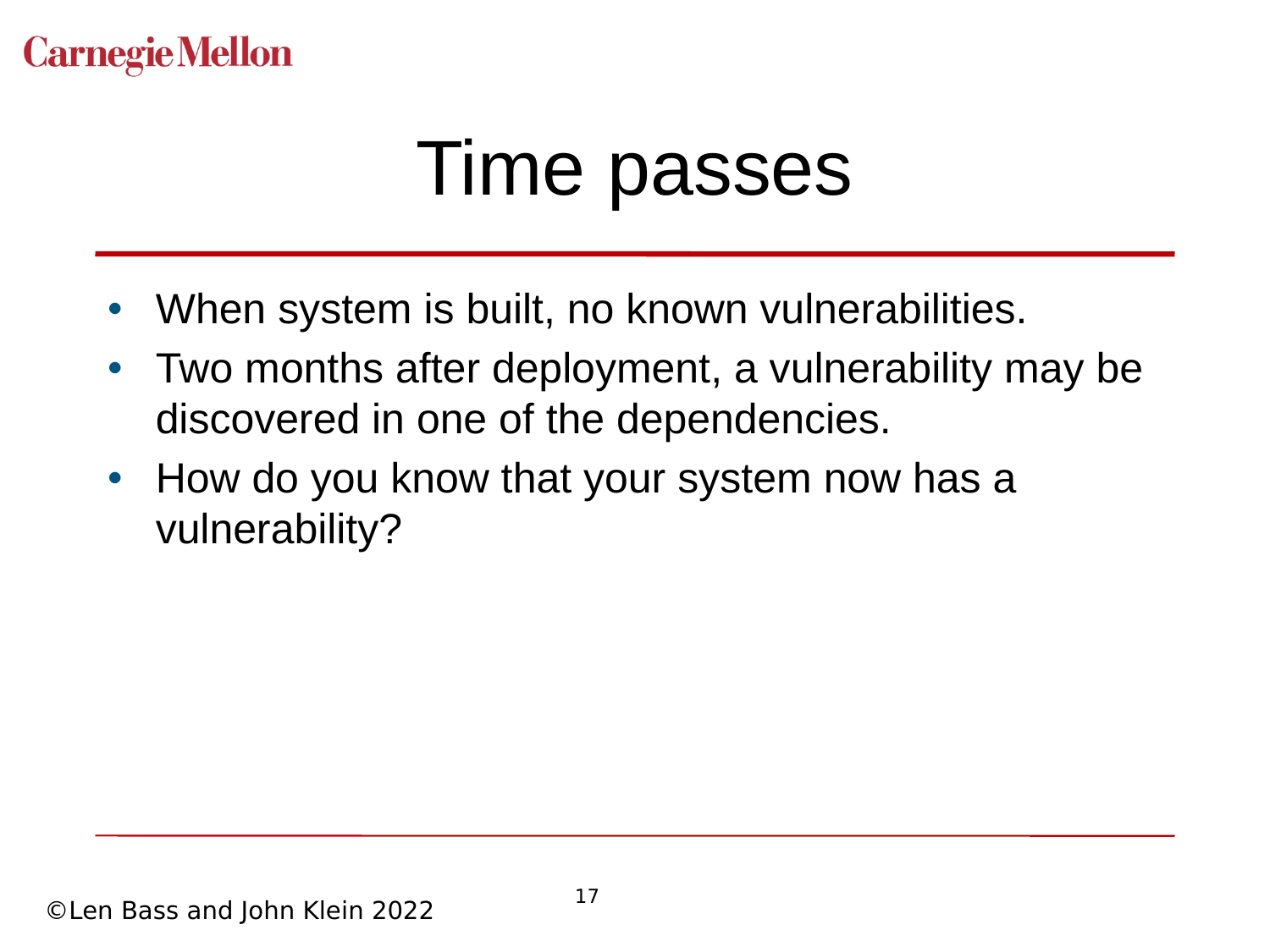

# Time passes
When system is built, no known vulnerabilities.
Two months after deployment, a vulnerability may be discovered in one of the dependencies.
How do you know that your system now has a vulnerability?